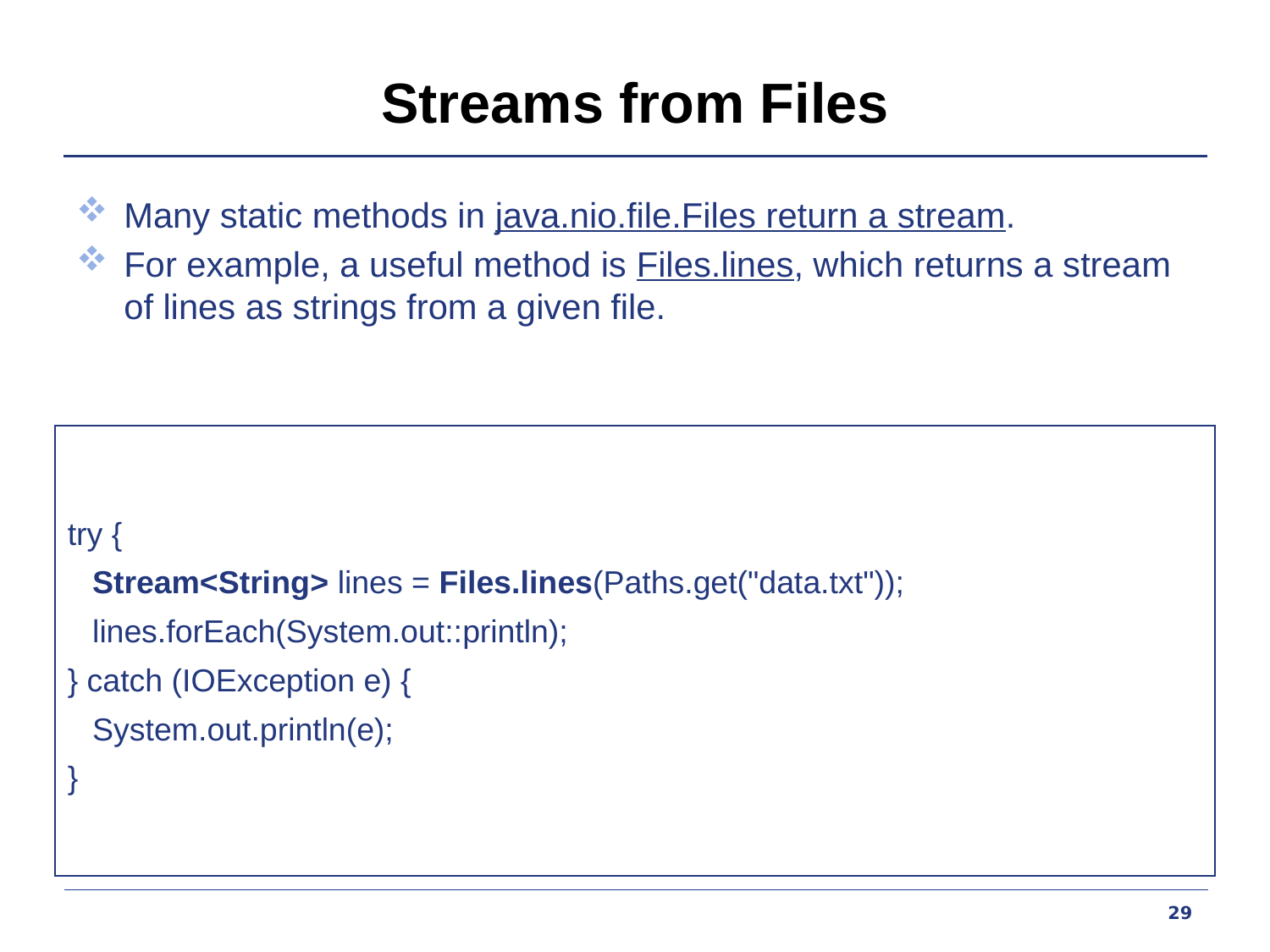

# Streams from Files
Many static methods in java.nio.file.Files return a stream.
For example, a useful method is Files.lines, which returns a stream of lines as strings from a given file.
try {
	Stream<String> lines = Files.lines(Paths.get("data.txt"));
	lines.forEach(System.out::println);
} catch (IOException e) {
	System.out.println(e);
}
29